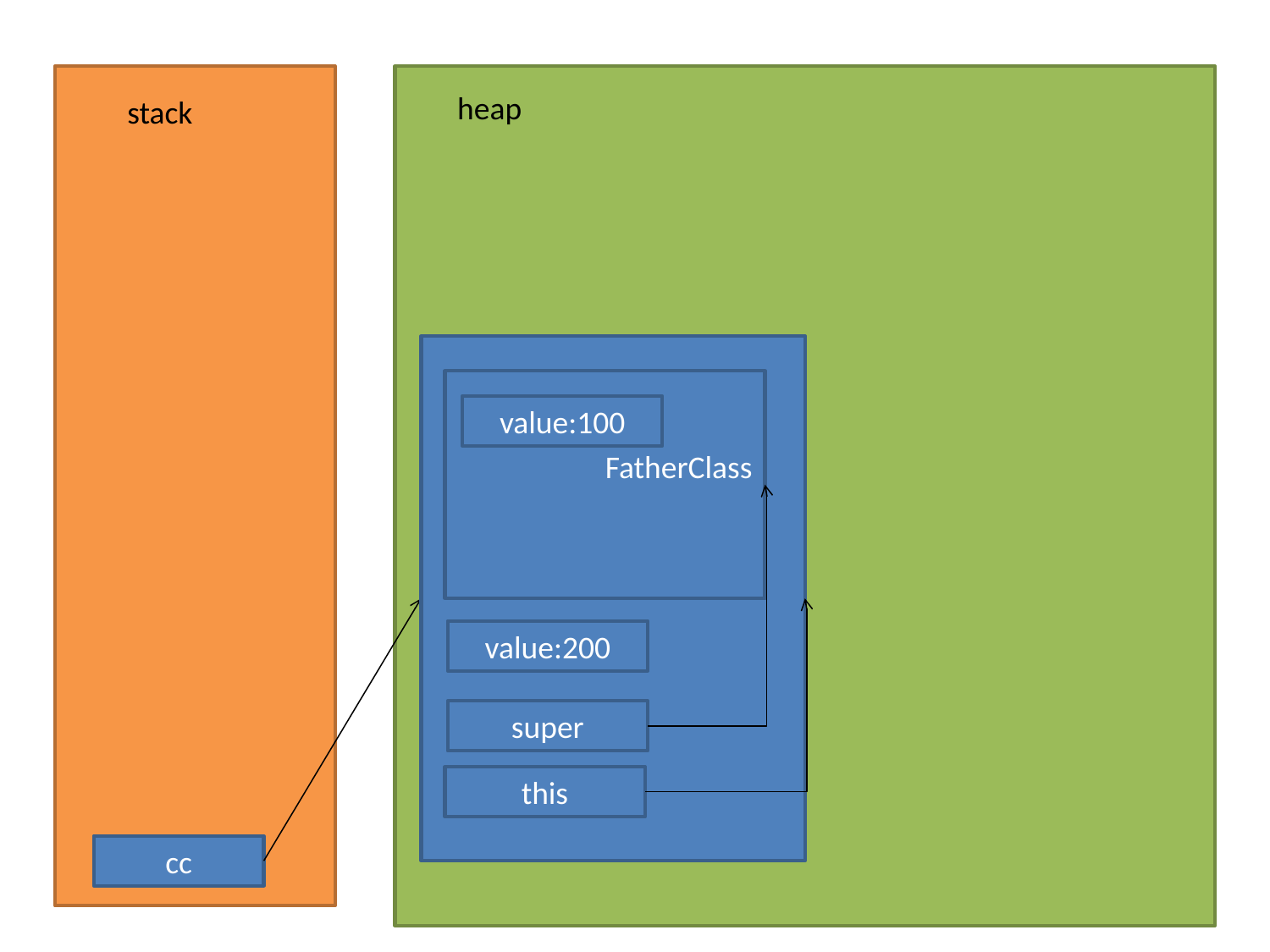

heap
stack

FatherClass

value:100
value:200
super
this
cc